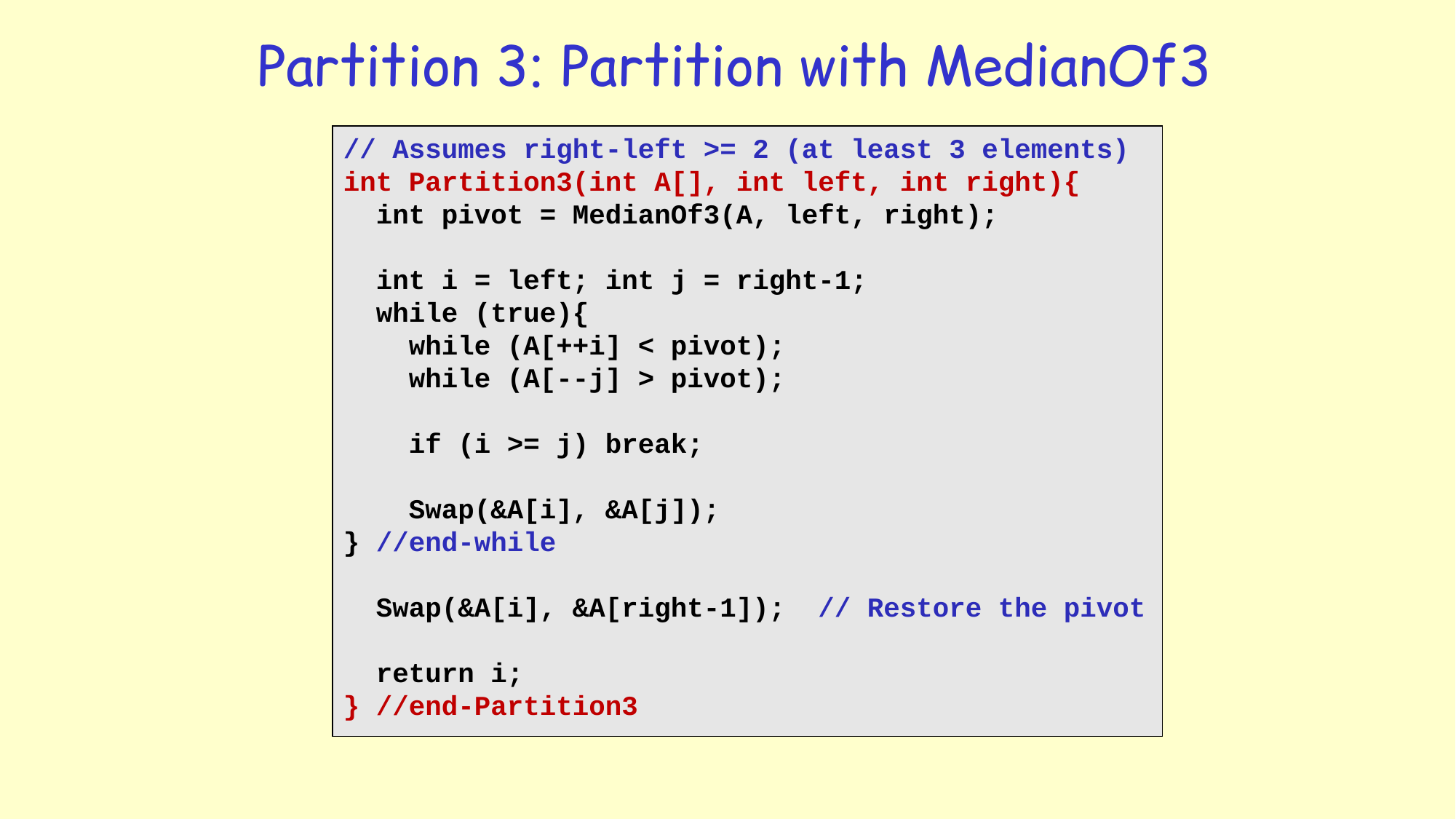

# Partition 3: Partition with MedianOf3
// Assumes right-left >= 2 (at least 3 elements)
int Partition3(int A[], int left, int right){
  int pivot = MedianOf3(A, left, right);

  int i = left; int j = right-1;
  while (true){
    while (A[++i] < pivot);
    while (A[--j] > pivot);

    if (i >= j) break;

    Swap(&A[i], &A[j]);
} //end-while

  Swap(&A[i], &A[right-1]);  // Restore the pivot
  return i;
} //end-Partition3